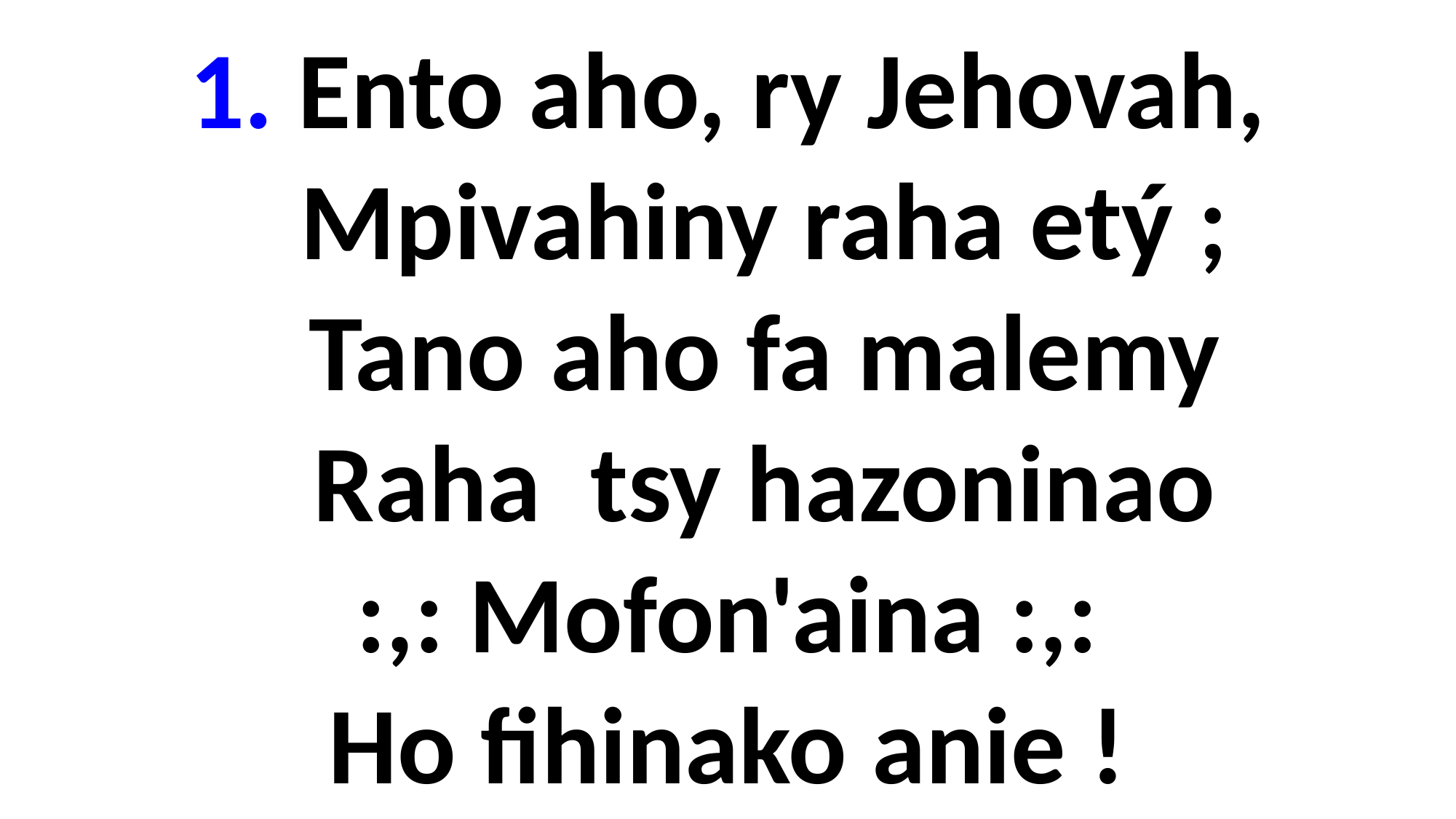

1. Ento aho, ry Jehovah,
   Mpivahiny raha etý ;
   Tano aho fa malemy
   Raha  tsy hazoninao
:,: Mofon'aina :,:
Ho fihinako anie !